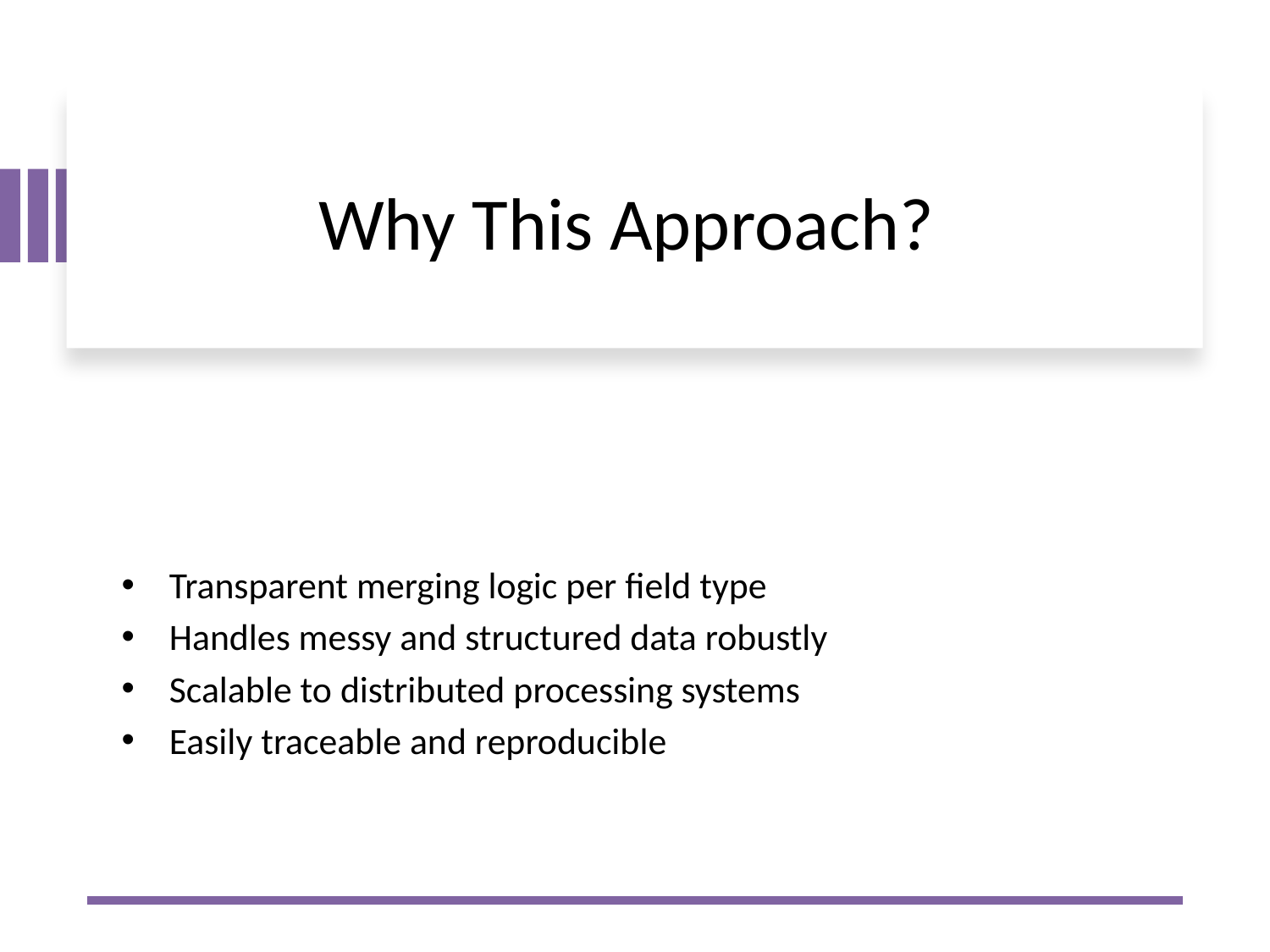

# Why This Approach?

Transparent merging logic per field type
Handles messy and structured data robustly
Scalable to distributed processing systems
Easily traceable and reproducible